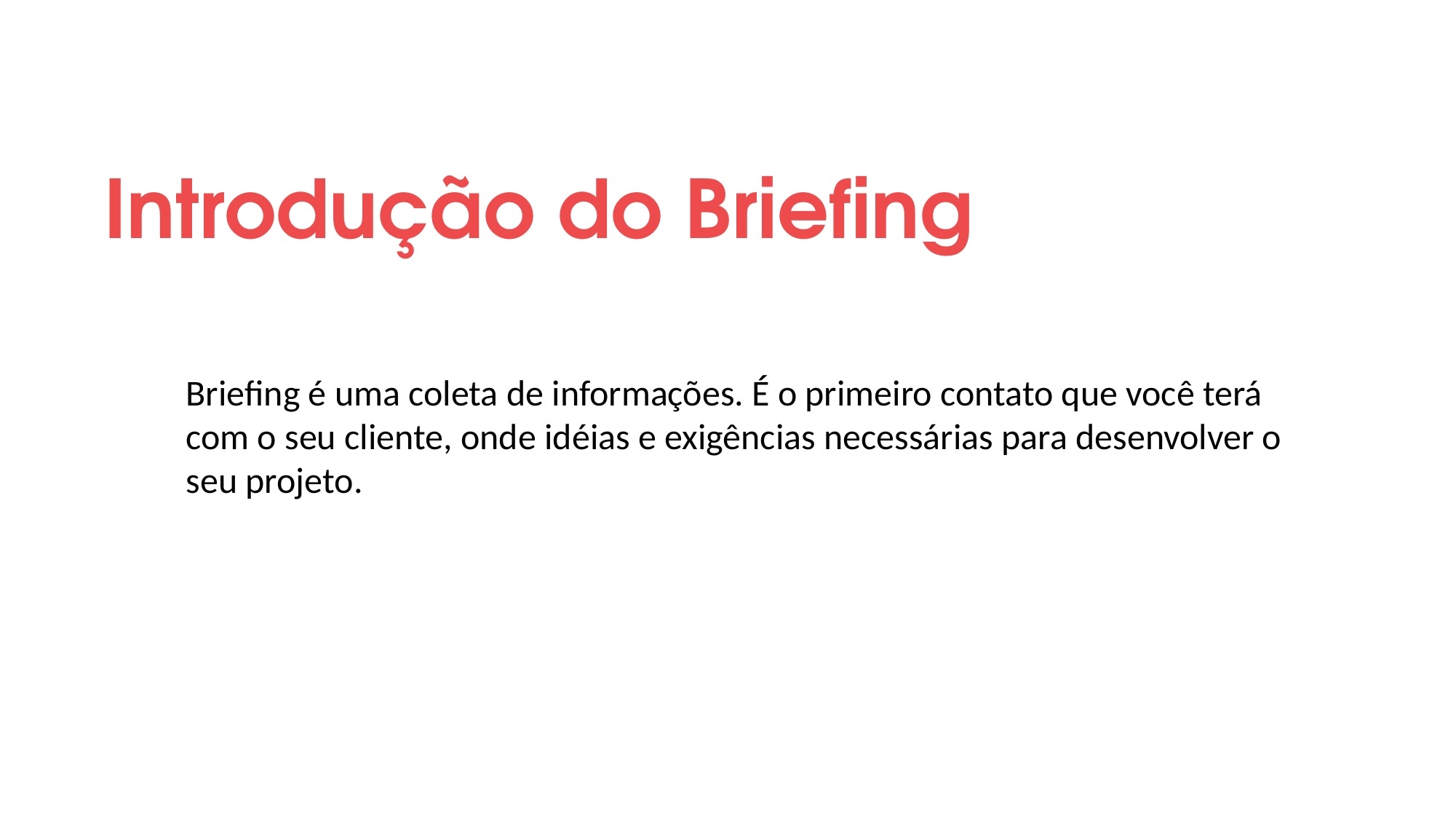

Introdução do Briefing
Briefing é uma coleta de informações. É o primeiro contato que você terá com o seu cliente, onde idéias e exigências necessárias para desenvolver o seu projeto.